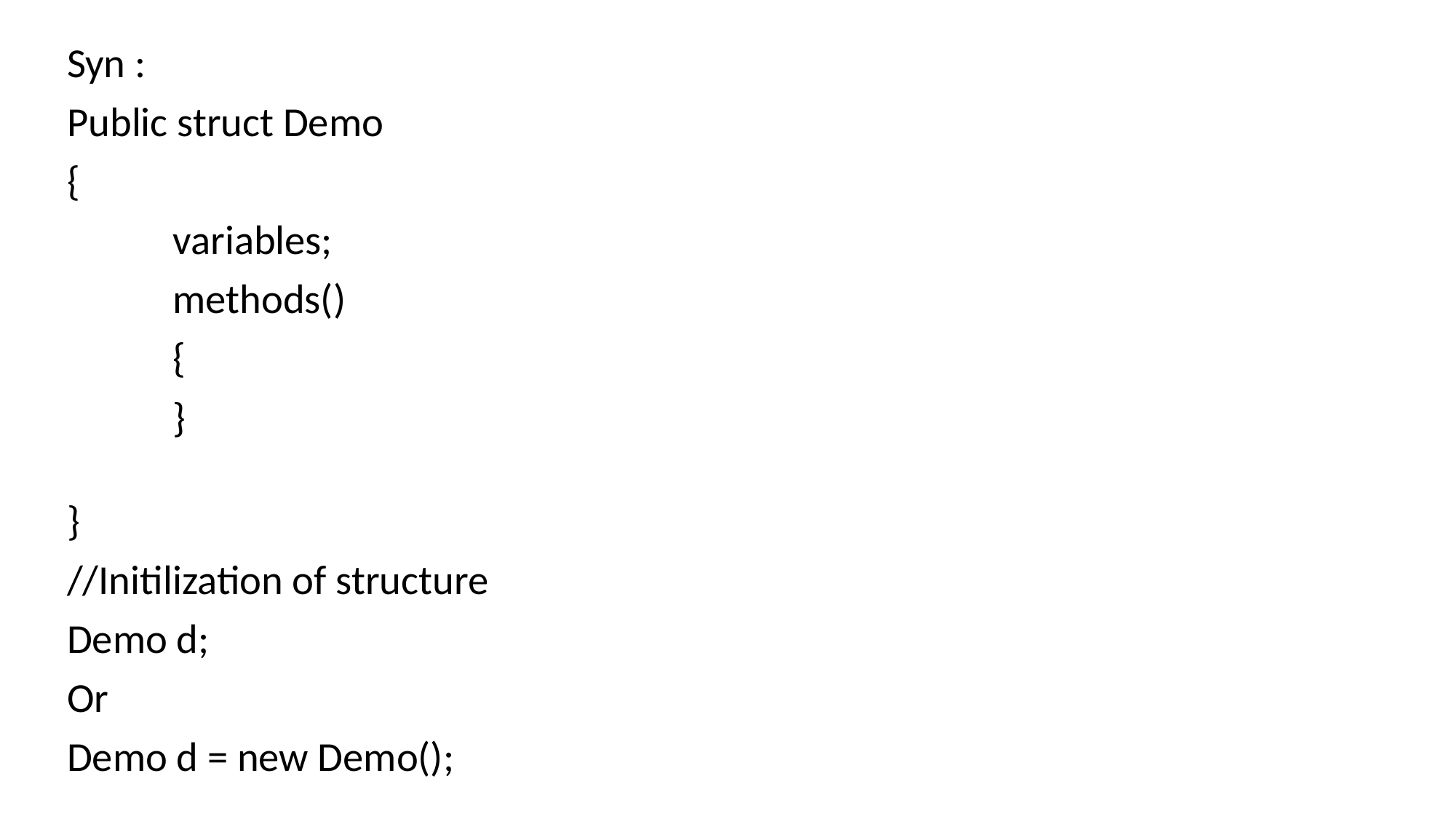

Syn :
Public struct Demo
{
	variables;
	methods()
	{
	}
}
//Initilization of structure
Demo d;
Or
Demo d = new Demo();